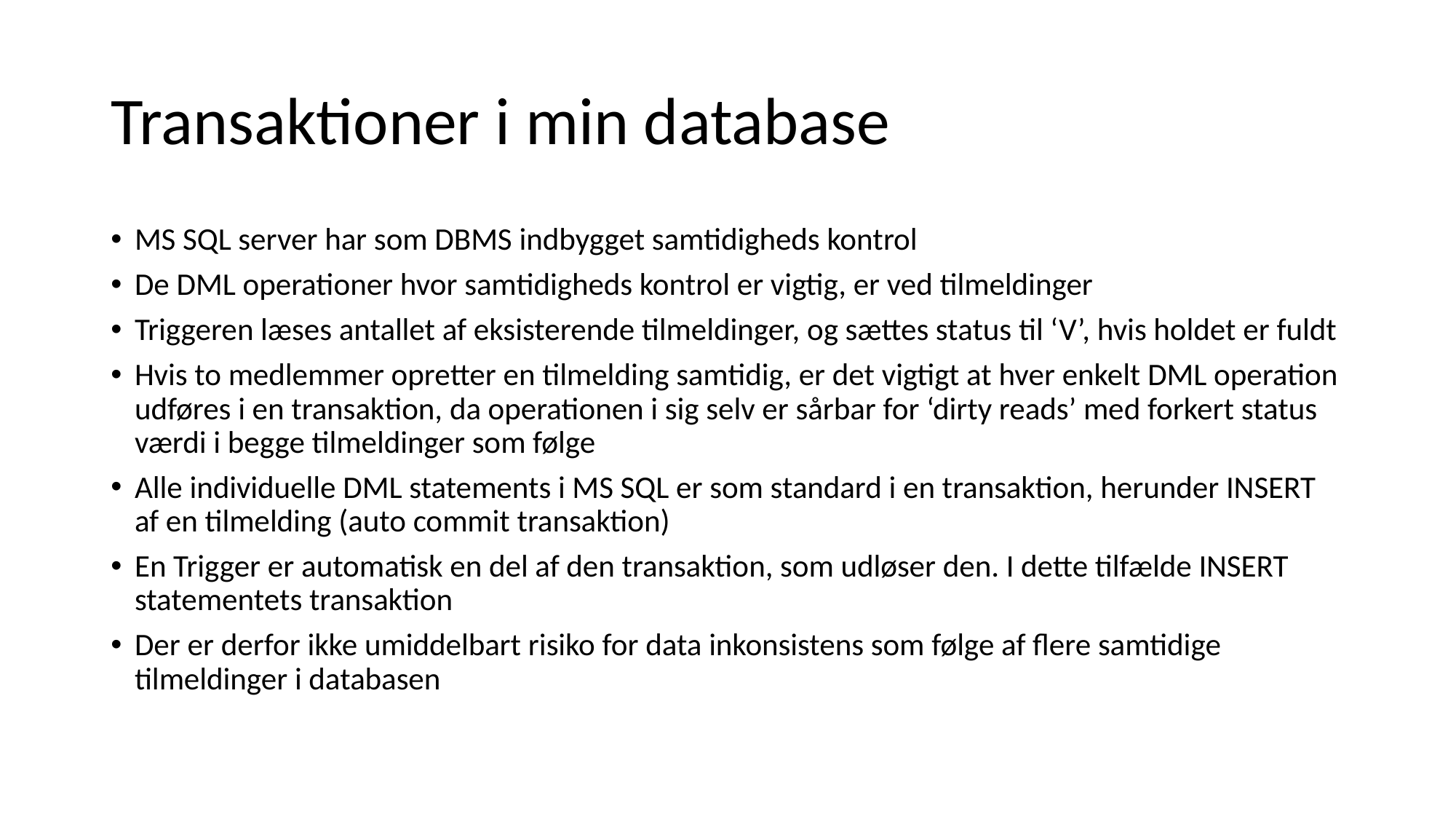

# Transaktioner i min database
MS SQL server har som DBMS indbygget samtidigheds kontrol
De DML operationer hvor samtidigheds kontrol er vigtig, er ved tilmeldinger
Triggeren læses antallet af eksisterende tilmeldinger, og sættes status til ‘V’, hvis holdet er fuldt
Hvis to medlemmer opretter en tilmelding samtidig, er det vigtigt at hver enkelt DML operation udføres i en transaktion, da operationen i sig selv er sårbar for ‘dirty reads’ med forkert status værdi i begge tilmeldinger som følge
Alle individuelle DML statements i MS SQL er som standard i en transaktion, herunder INSERT af en tilmelding (auto commit transaktion)
En Trigger er automatisk en del af den transaktion, som udløser den. I dette tilfælde INSERT statementets transaktion
Der er derfor ikke umiddelbart risiko for data inkonsistens som følge af flere samtidige tilmeldinger i databasen